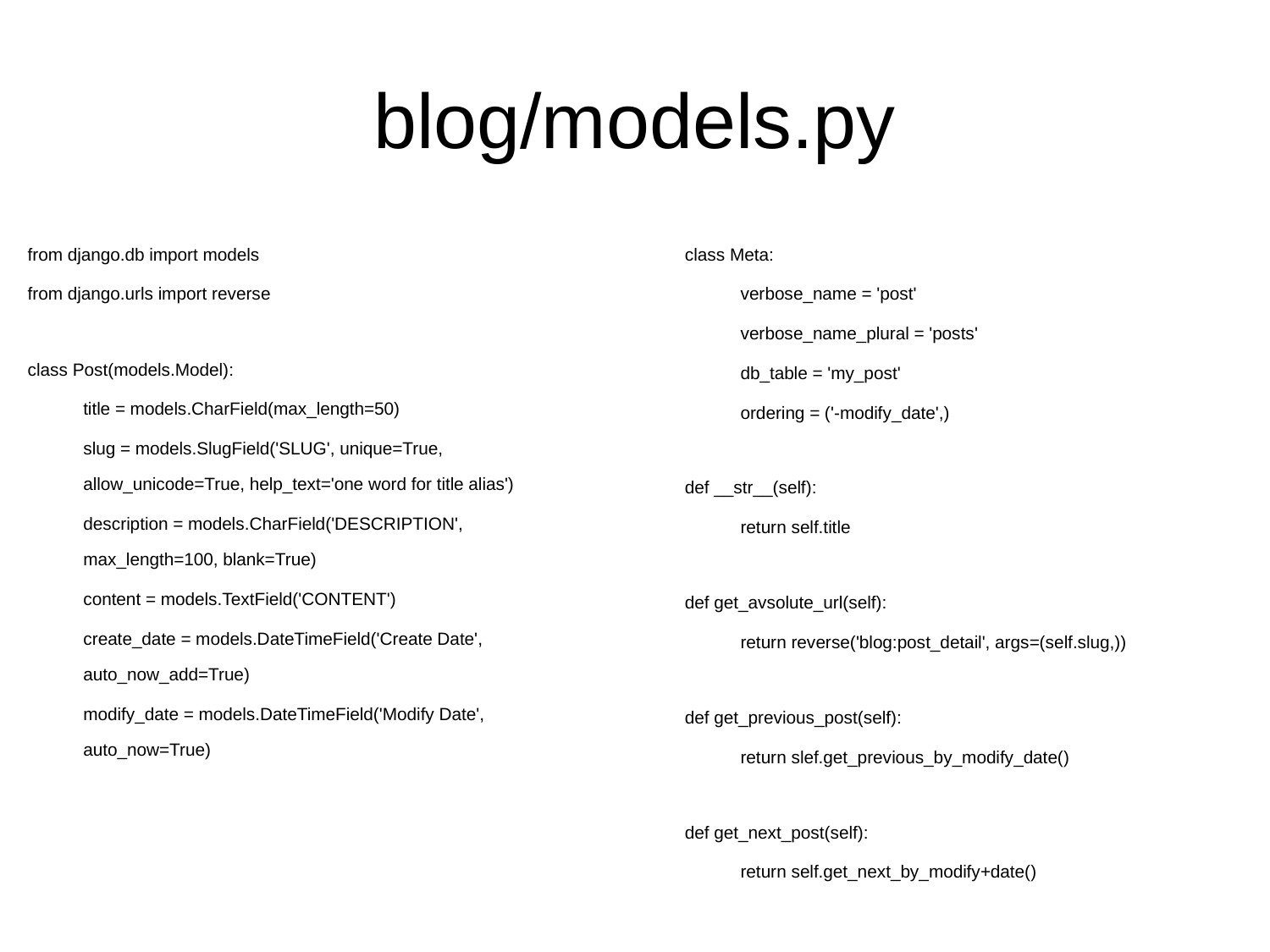

# blog/models.py
from django.db import models
from django.urls import reverse
class Post(models.Model):
title = models.CharField(max_length=50)
slug = models.SlugField('SLUG', unique=True, allow_unicode=True, help_text='one word for title alias')
description = models.CharField('DESCRIPTION', max_length=100, blank=True)
content = models.TextField('CONTENT')
create_date = models.DateTimeField('Create Date', auto_now_add=True)
modify_date = models.DateTimeField('Modify Date', auto_now=True)

class Meta:
verbose_name = 'post'
verbose_name_plural = 'posts'
db_table = 'my_post'
ordering = ('-modify_date',)
def __str__(self):
return self.title
def get_avsolute_url(self):
return reverse('blog:post_detail', args=(self.slug,))
def get_previous_post(self):
return slef.get_previous_by_modify_date()
def get_next_post(self):
return self.get_next_by_modify+date()